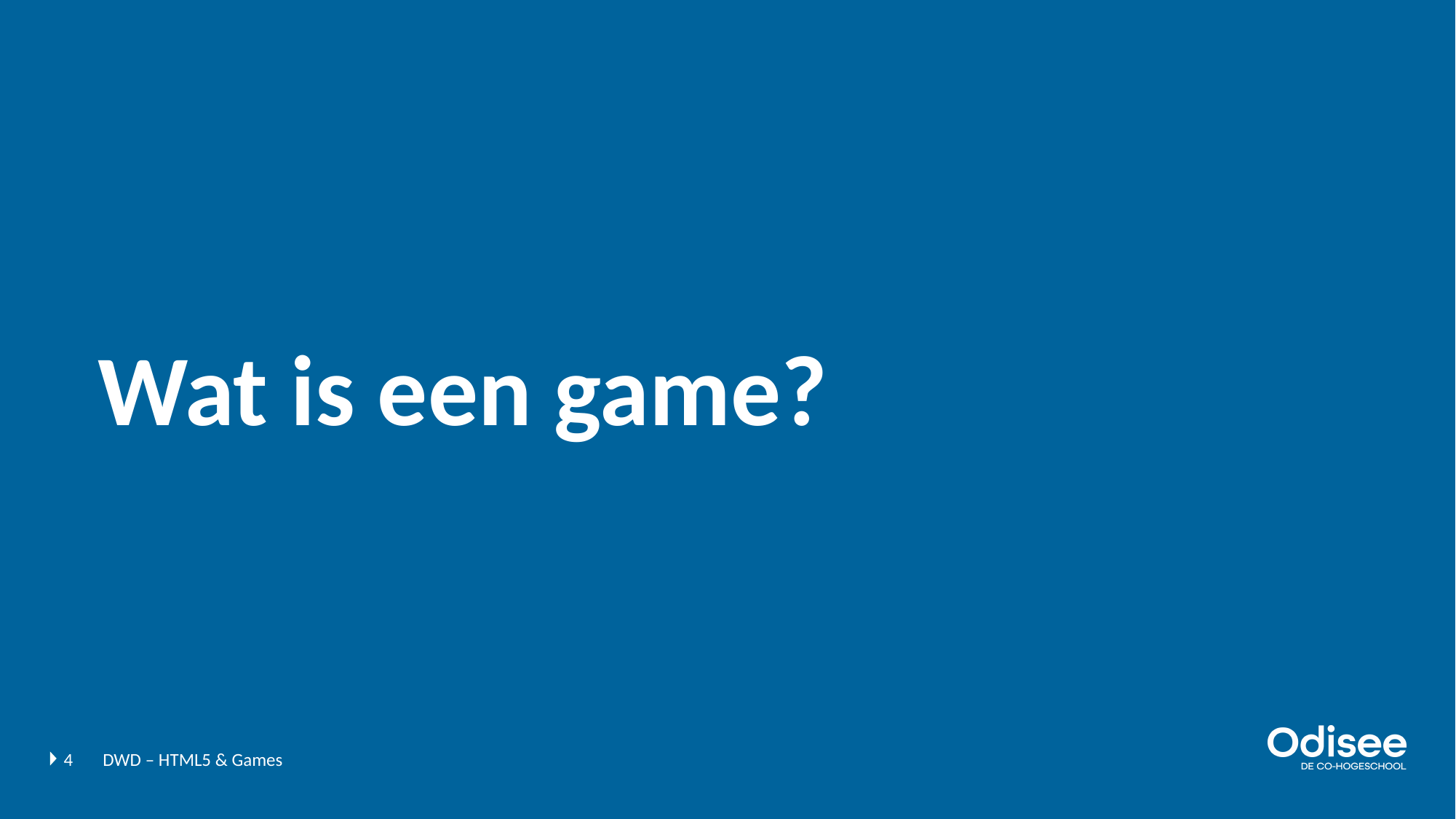

#
Wat is een game?
4
DWD – HTML5 & Games